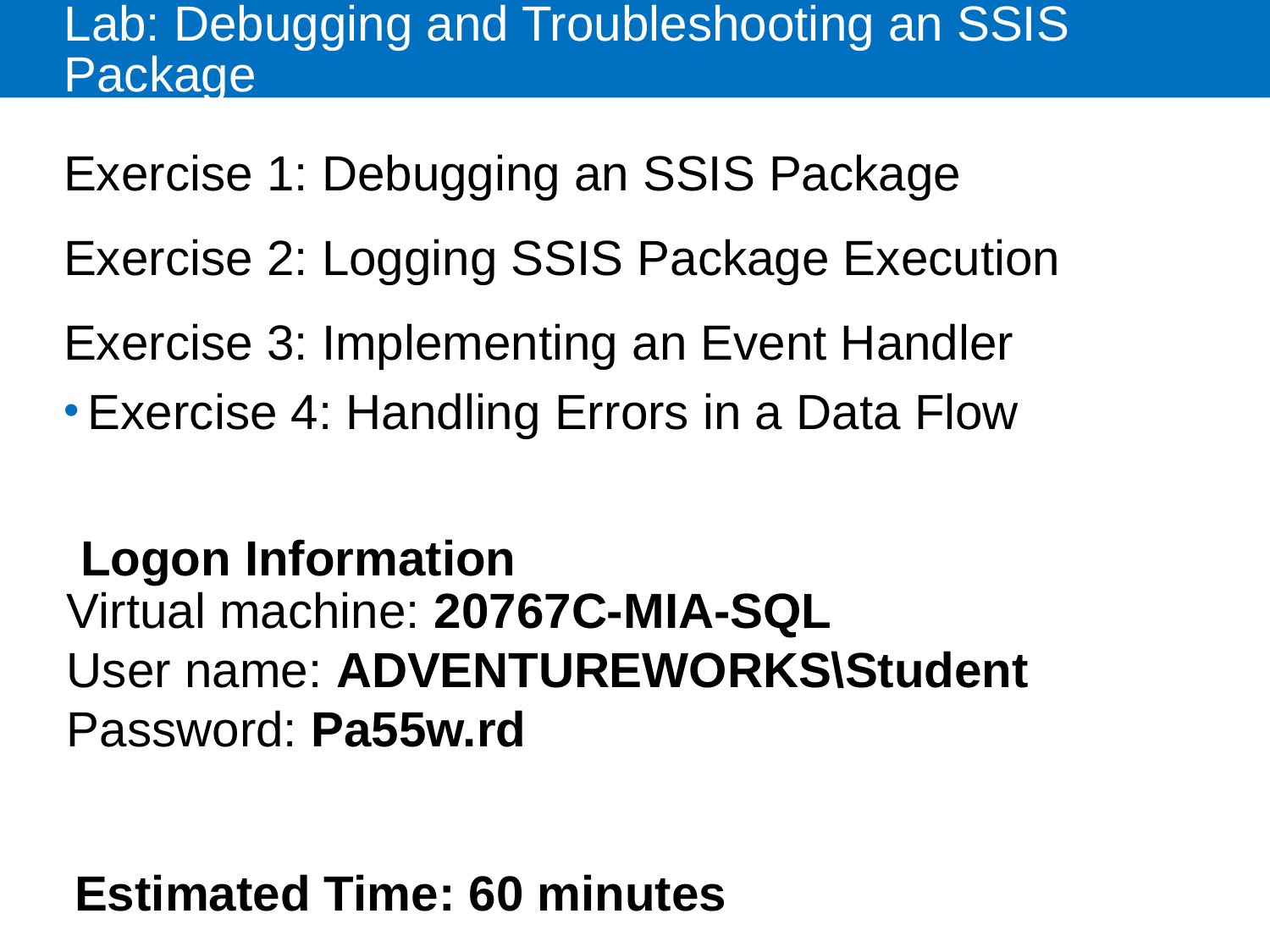

# Lab: Debugging and Troubleshooting an SSIS Package
Exercise 1: Debugging an SSIS Package
Exercise 2: Logging SSIS Package Execution
Exercise 3: Implementing an Event Handler
Exercise 4: Handling Errors in a Data Flow
Logon Information
Virtual machine: 20767C-MIA-SQL
User name: ADVENTUREWORKS\Student
Password: Pa55w.rd
Estimated Time: 60 minutes